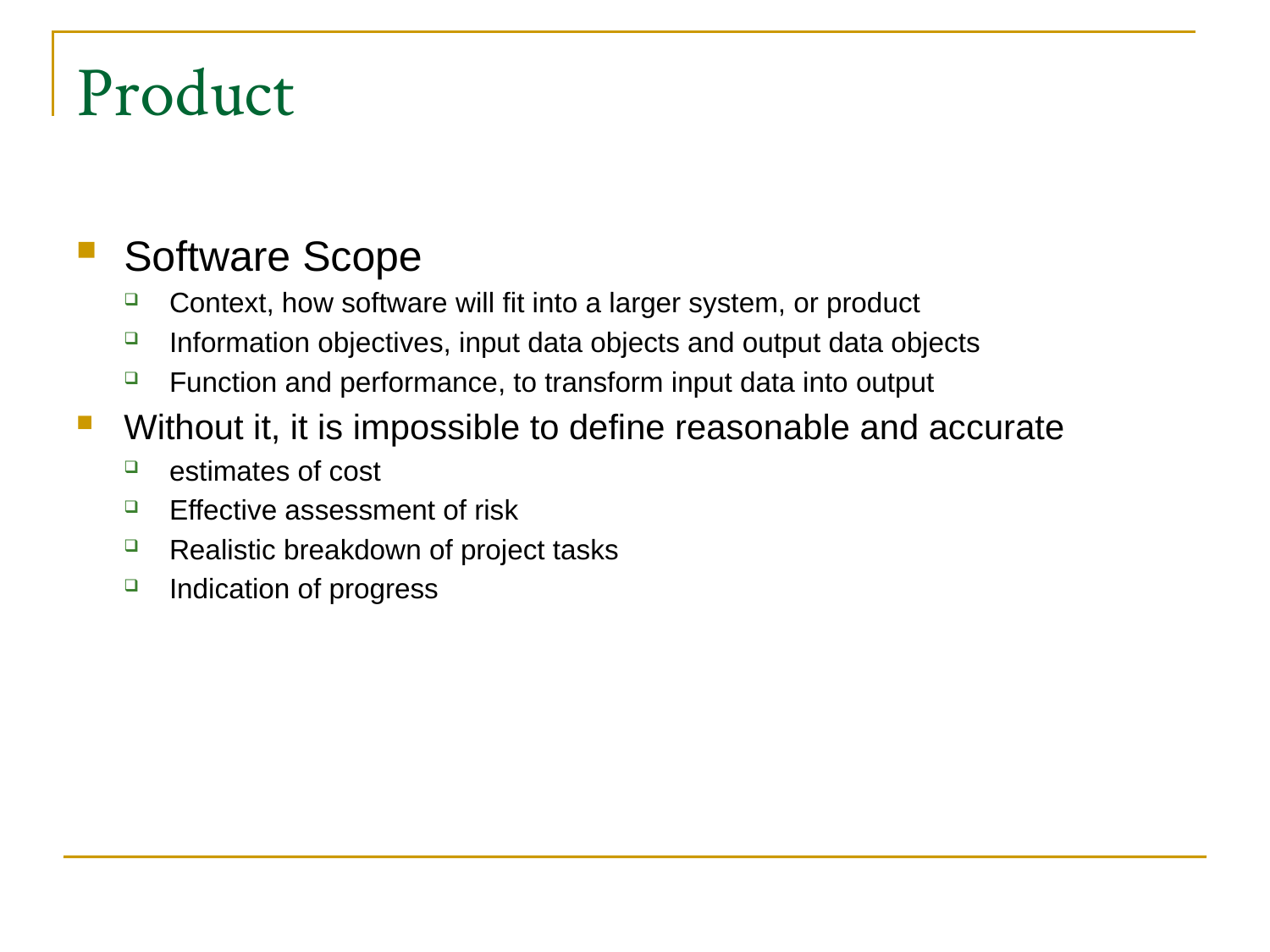

# Product
Software Scope
Context, how software will fit into a larger system, or product
Information objectives, input data objects and output data objects
Function and performance, to transform input data into output
Without it, it is impossible to define reasonable and accurate
estimates of cost
Effective assessment of risk
Realistic breakdown of project tasks
Indication of progress